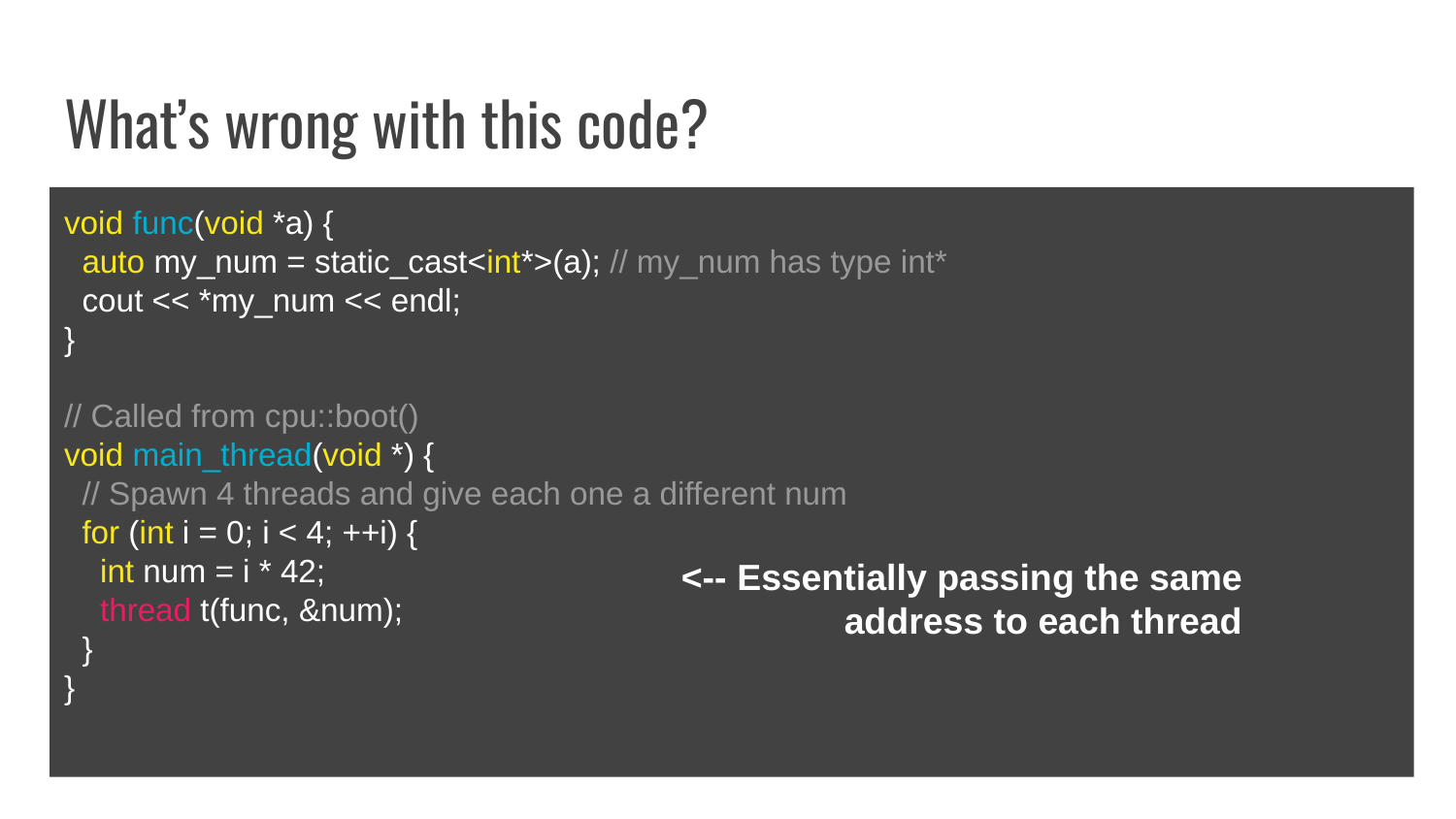

# What’s wrong with this code?
void func(void *a) {
  auto my_num = static_cast<int*>(a); // my_num has type int*
  cout << *my_num << endl;
}

// Called from cpu::boot()
void main_thread(void *) {
  // Spawn 4 threads and give each one a different num
  for (int i = 0; i < 4; ++i) {
    int num = i * 42;
    thread t(func, &num);
  }
}

<-- Essentially passing the same address to each thread